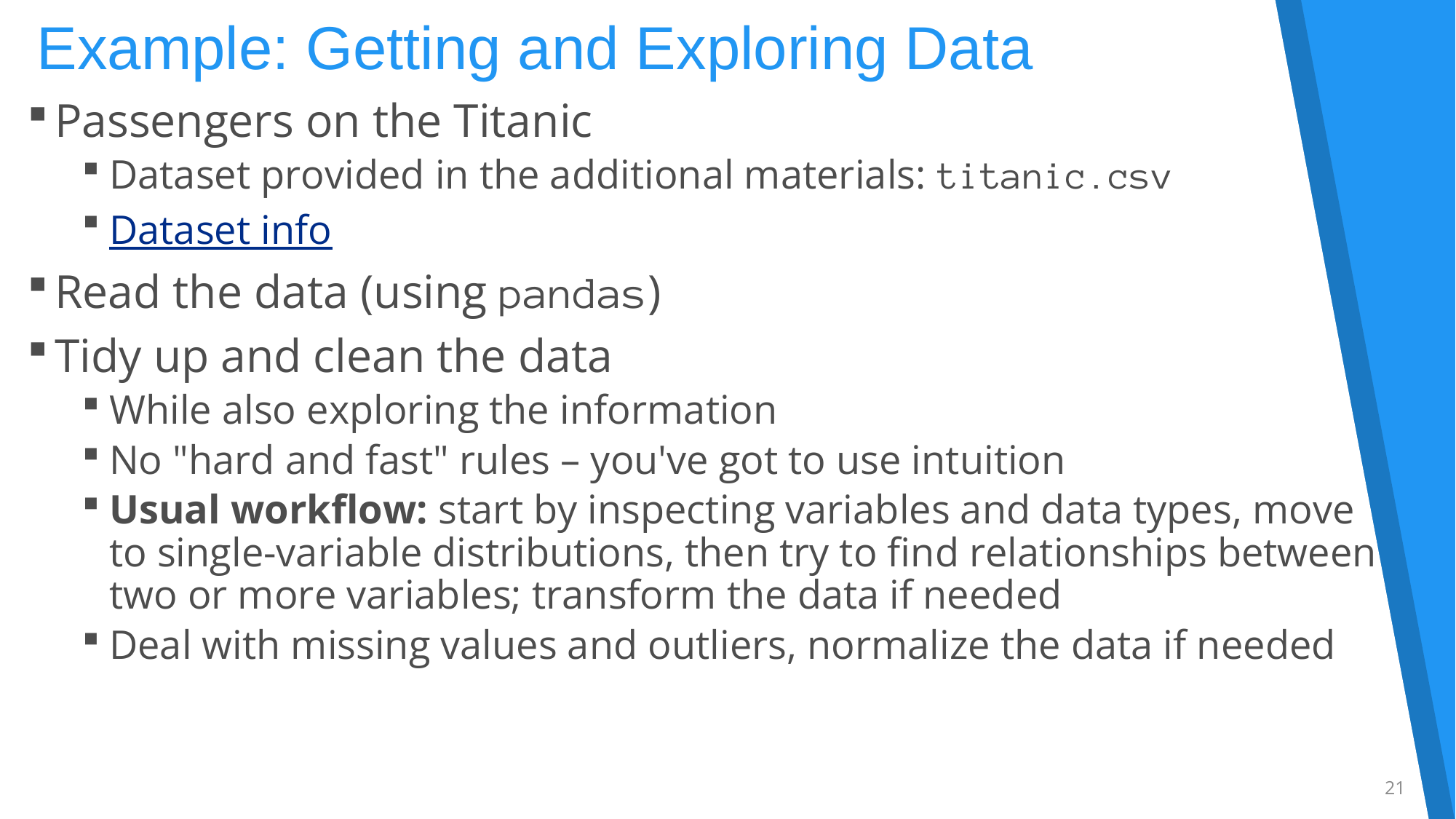

# Example: Getting and Exploring Data
Passengers on the Titanic
Dataset provided in the additional materials: titanic.csv
Dataset info
Read the data (using pandas)
Tidy up and clean the data
While also exploring the information
No "hard and fast" rules – you've got to use intuition
Usual workflow: start by inspecting variables and data types, move
to single-variable distributions, then try to find relationships between
two or more variables; transform the data if needed
Deal with missing values and outliers, normalize the data if needed
21